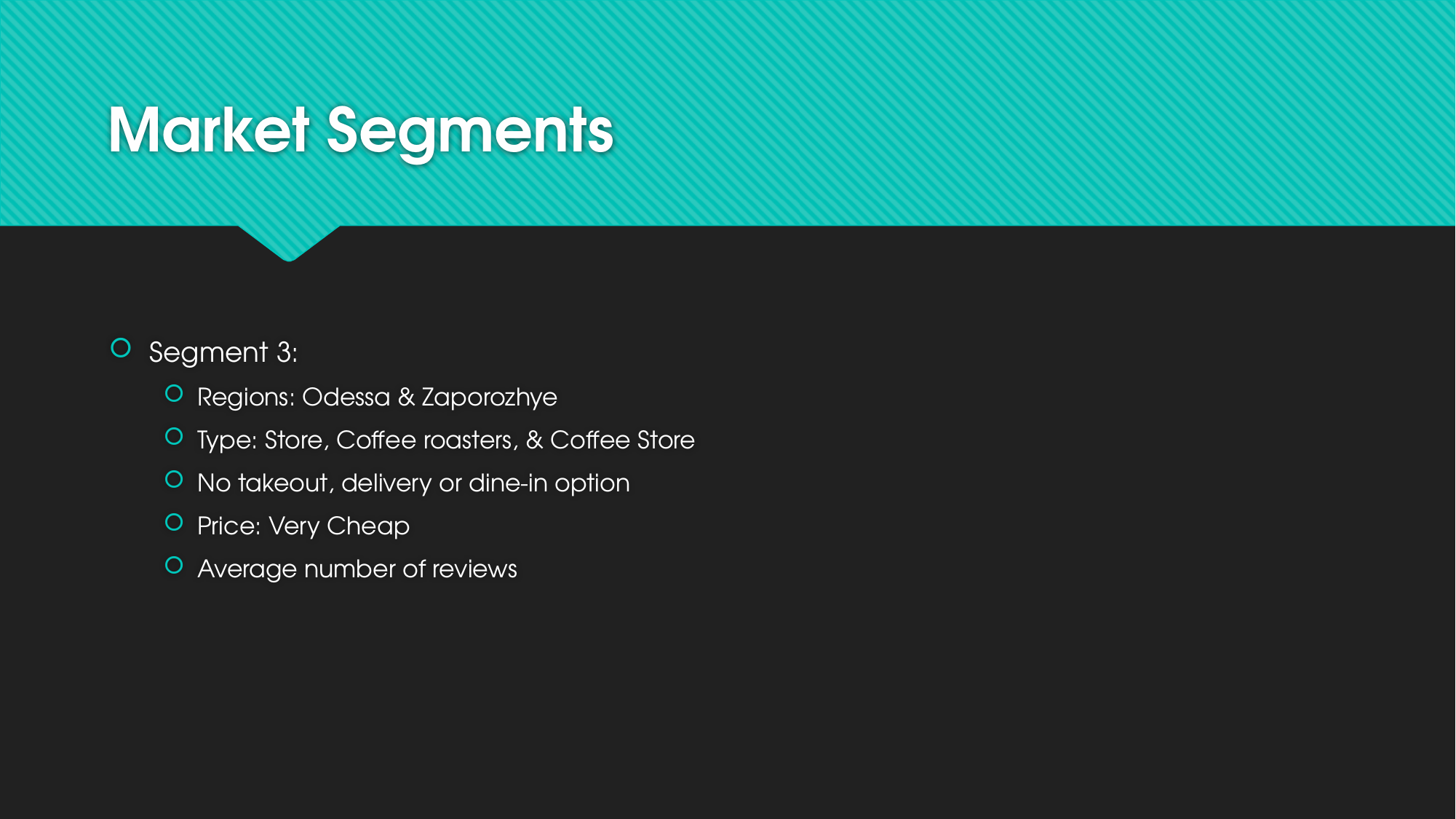

# Market Segments
Segment 3:
Regions: Odessa & Zaporozhye
Type: Store, Coffee roasters, & Coffee Store
No takeout, delivery or dine-in option
Price: Very Cheap
Average number of reviews